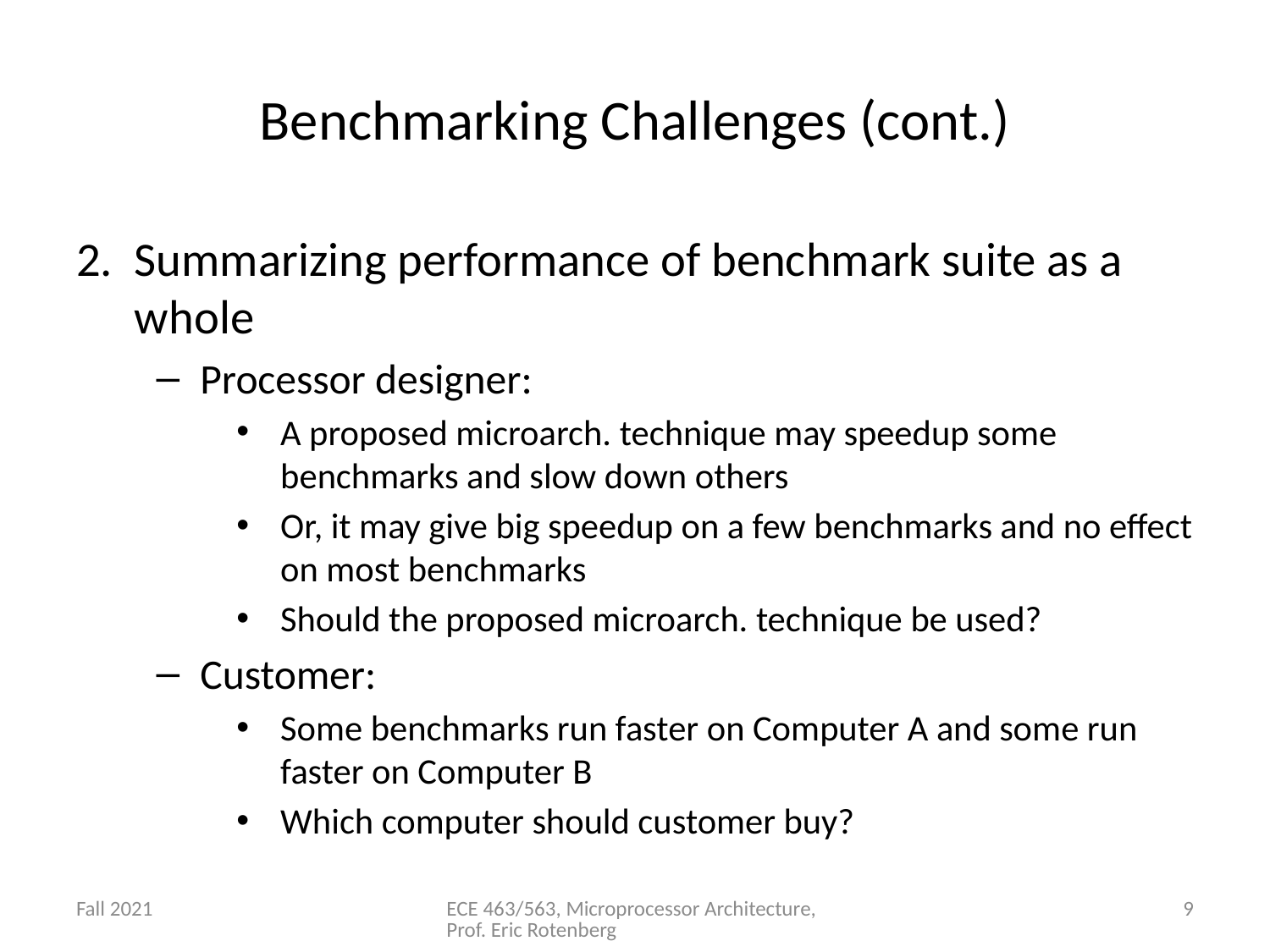

# Benchmarking Challenges (cont.)
Summarizing performance of benchmark suite as a whole
Processor designer:
A proposed microarch. technique may speedup some benchmarks and slow down others
Or, it may give big speedup on a few benchmarks and no effect on most benchmarks
Should the proposed microarch. technique be used?
Customer:
Some benchmarks run faster on Computer A and some run faster on Computer B
Which computer should customer buy?
Fall 2021
ECE 463/563, Microprocessor Architecture, Prof. Eric Rotenberg
9